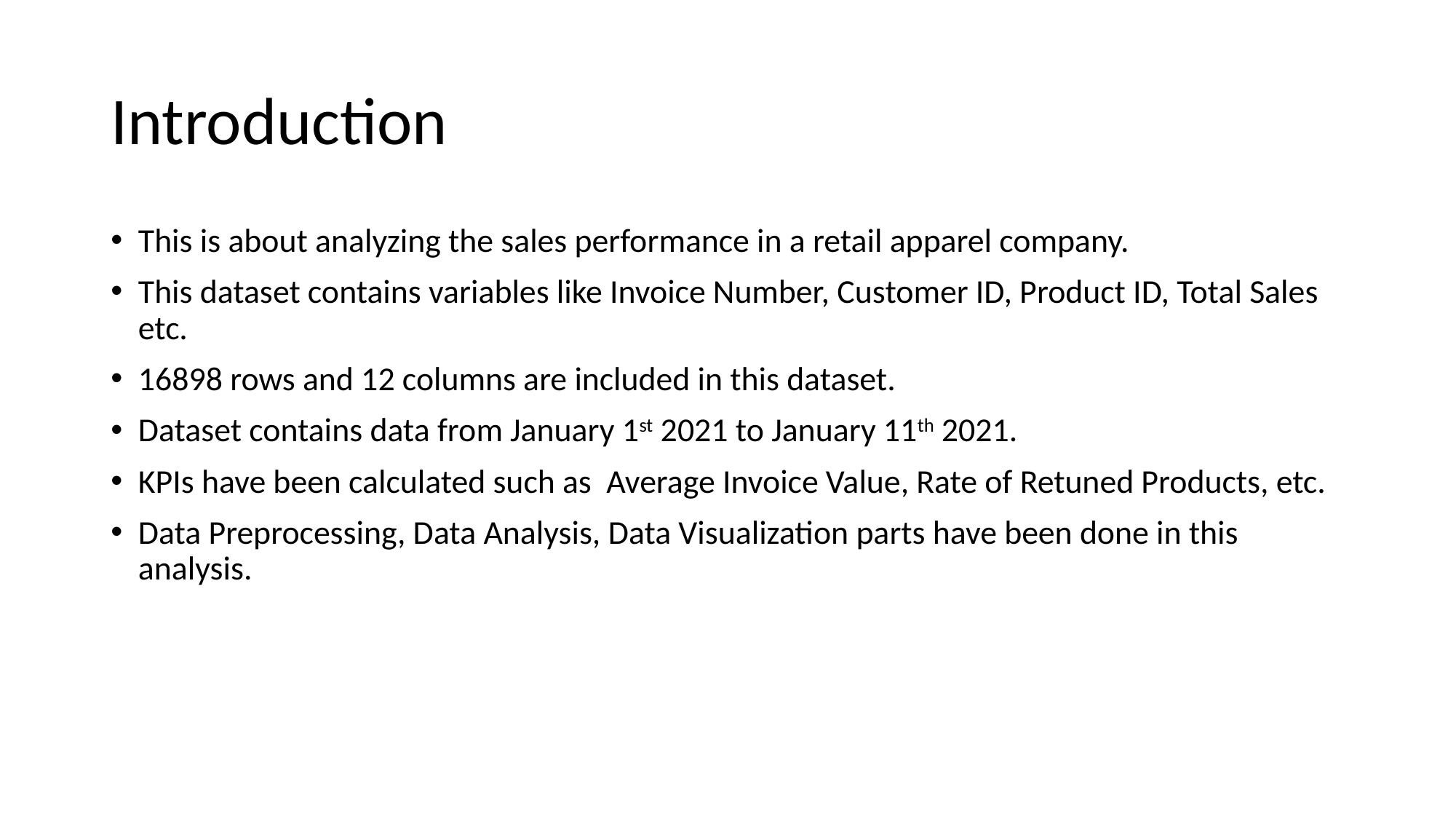

# Introduction
This is about analyzing the sales performance in a retail apparel company.
This dataset contains variables like Invoice Number, Customer ID, Product ID, Total Sales etc.
16898 rows and 12 columns are included in this dataset.
Dataset contains data from January 1st 2021 to January 11th 2021.
KPIs have been calculated such as  Average Invoice Value, Rate of Retuned Products, etc.
Data Preprocessing, Data Analysis, Data Visualization parts have been done in this analysis.